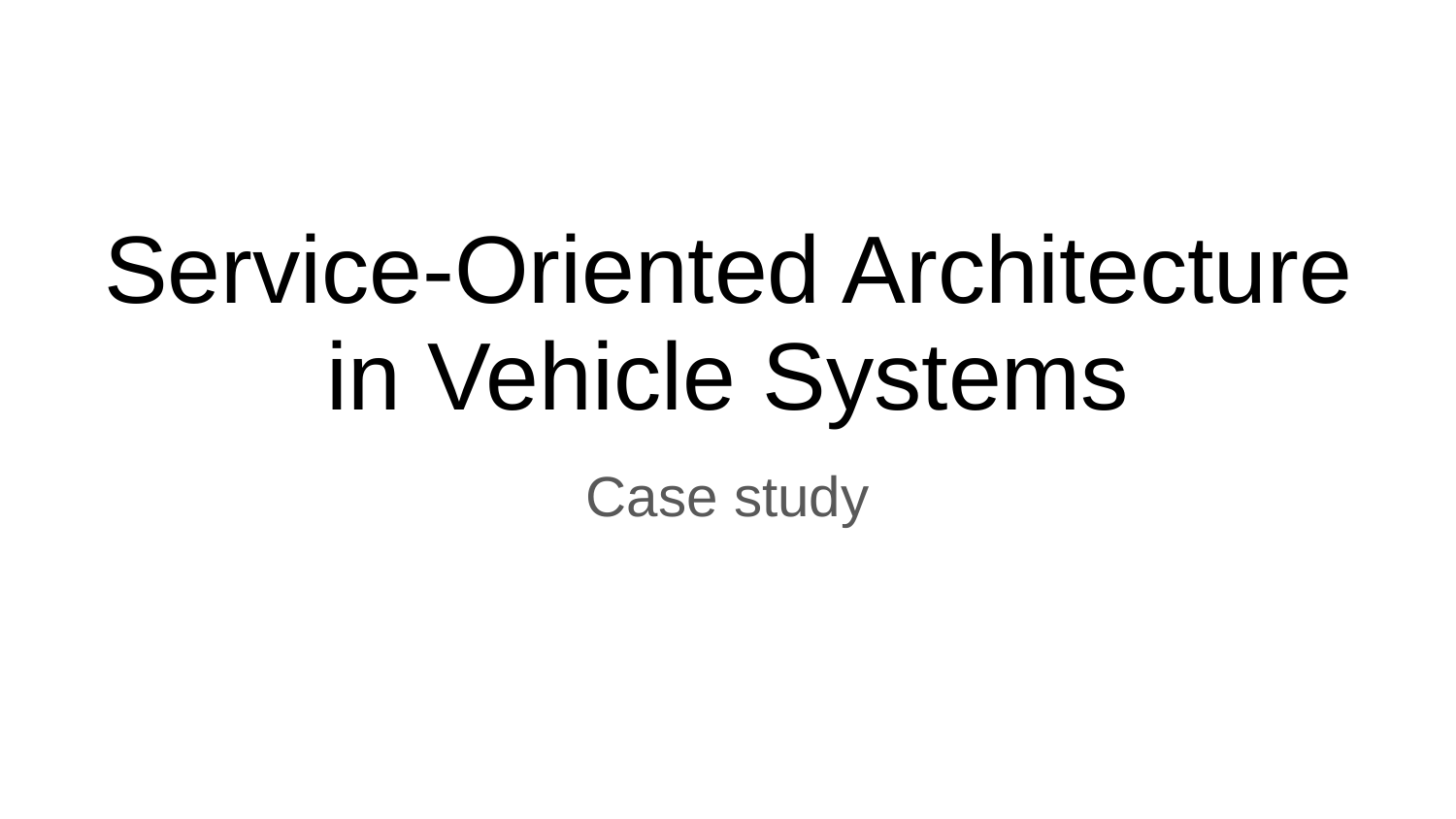

# Service-Oriented Architecture in Vehicle Systems
Case study